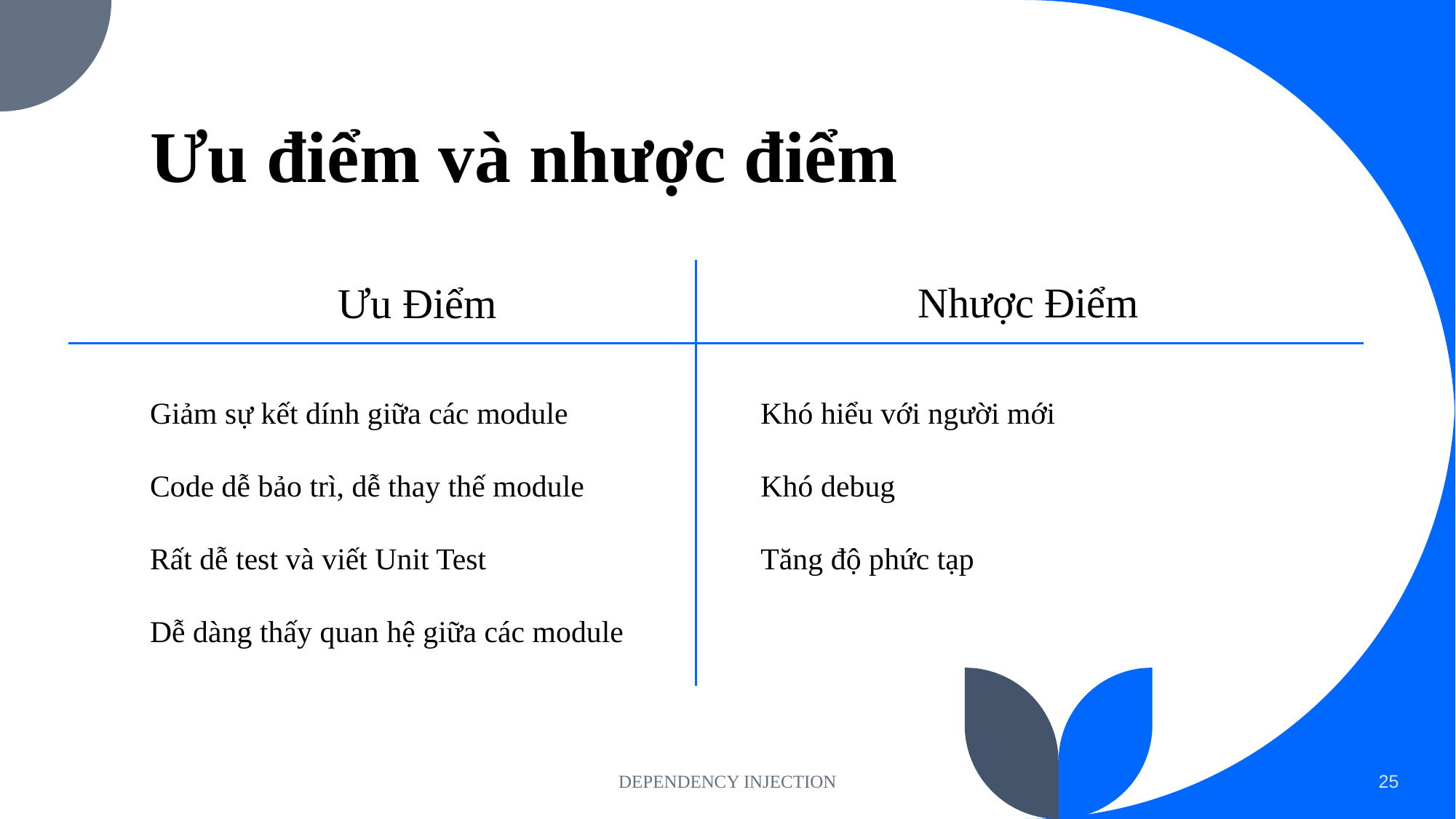

# Ưu điểm và nhược điểm
Nhược Điểm
Ưu Điểm
Giảm sự kết dính giữa các module
Code dễ bảo trì, dễ thay thế module
Rất dễ test và viết Unit Test
Dễ dàng thấy quan hệ giữa các module
Khó hiểu với người mới
Khó debug
Tăng độ phức tạp
DEPENDENCY INJECTION
25